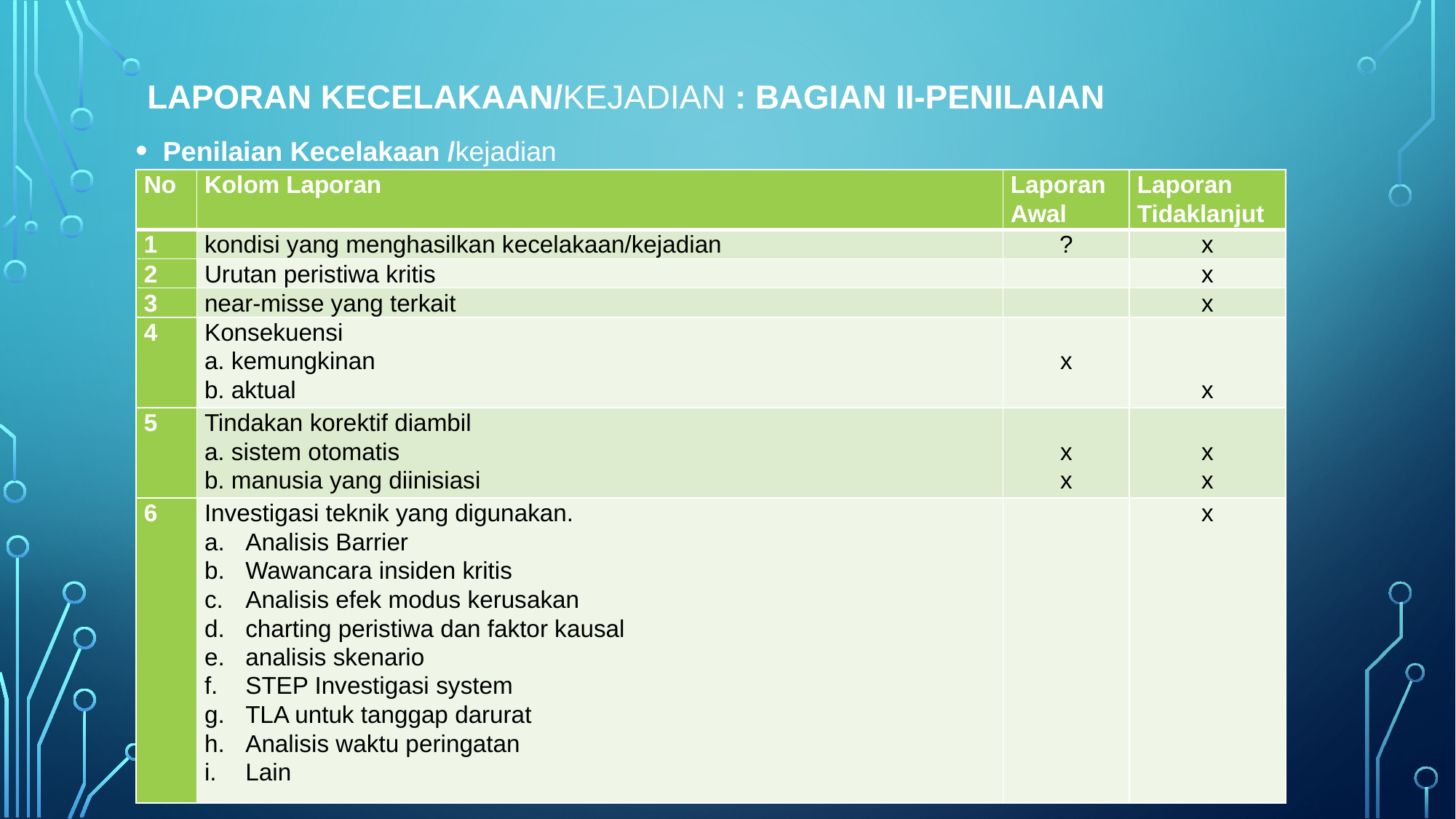

# Laporan Kecelakaan/kejadian : Bagian II-Penilaian
Penilaian Kecelakaan /kejadian
| No | Kolom Laporan | Laporan Awal | Laporan Tidaklanjut |
| --- | --- | --- | --- |
| 1 | kondisi yang menghasilkan kecelakaan/kejadian | ? | x |
| 2 | Urutan peristiwa kritis |  | x |
| 3 | near-misse yang terkait |  | x |
| 4 | Konsekuensi a. kemungkinan b. aktual | x | x |
| 5 | Tindakan korektif diambil a. sistem otomatis b. manusia yang diinisiasi | x x | x x |
| 6 | Investigasi teknik yang digunakan. Analisis Barrier Wawancara insiden kritis Analisis efek modus kerusakan charting peristiwa dan faktor kausal analisis skenario STEP Investigasi system TLA untuk tanggap darurat Analisis waktu peringatan Lain |  | x |